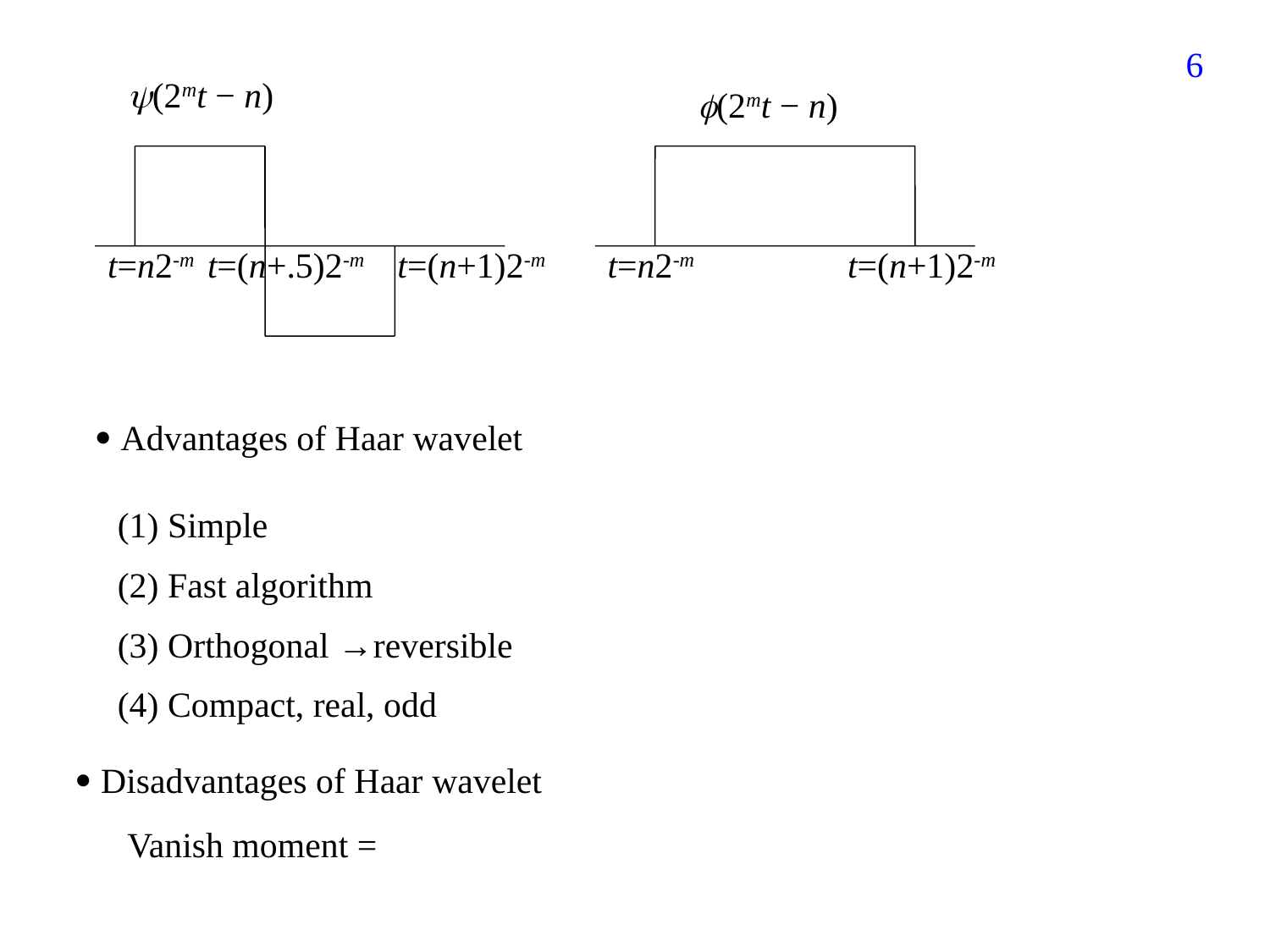

6
ψ(2mt − n)
φ(2mt − n)

t=n2-m
t=(n+.5)2-m
t=(n+1)2-m
t=n2-m
t=(n+1)2-m

• Advantages of Haar wavelet
(1) Simple
(2) Fast algorithm
(3) Orthogonal →reversible
(4) Compact, real, odd
• Disadvantages of Haar wavelet
Vanish moment =